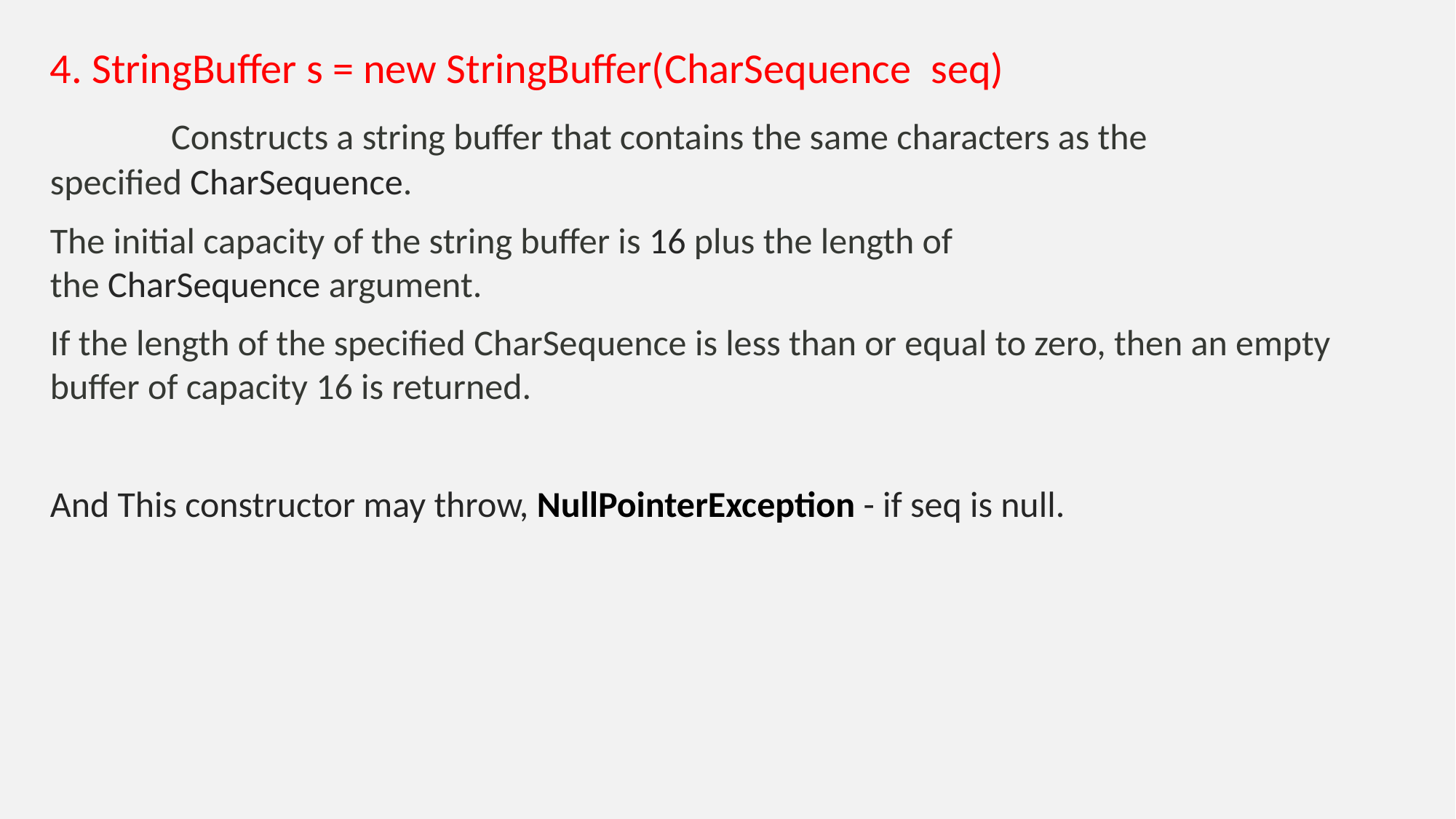

4. StringBuffer s = new StringBuffer(CharSequence  seq)
	 Constructs a string buffer that contains the same characters as the specified CharSequence.
The initial capacity of the string buffer is 16 plus the length of the CharSequence argument.
If the length of the specified CharSequence is less than or equal to zero, then an empty buffer of capacity 16 is returned.

And This constructor may throw, NullPointerException - if seq is null.